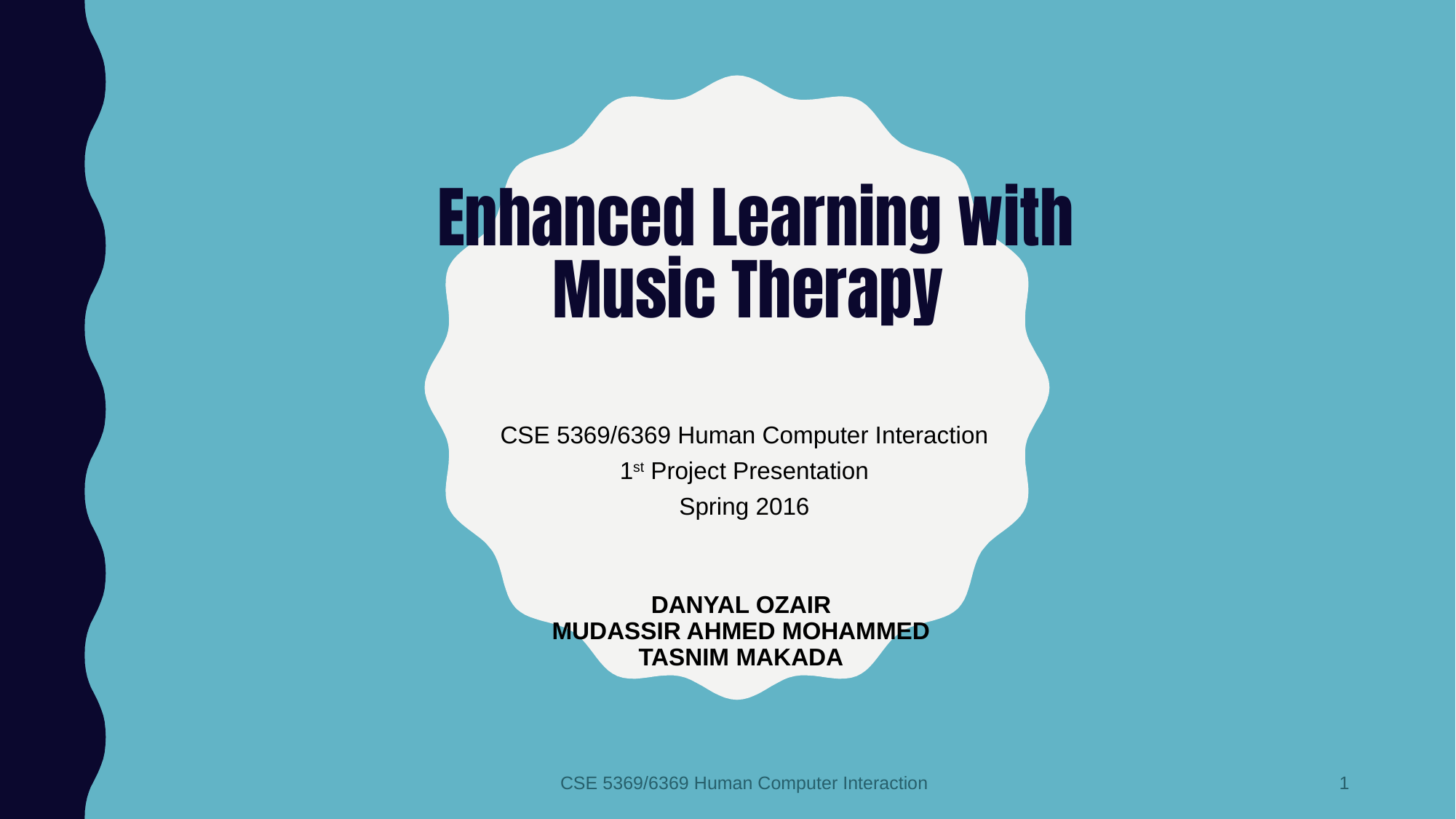

# Enhanced Learning with Music Therapy

CSE 5369/6369 Human Computer Interaction
1st Project Presentation
Spring 2016
DANYAL OZAIR
MUDASSIR AHMED MOHAMMED
TASNIM MAKADA

CSE 5369/6369 Human Computer Interaction
1